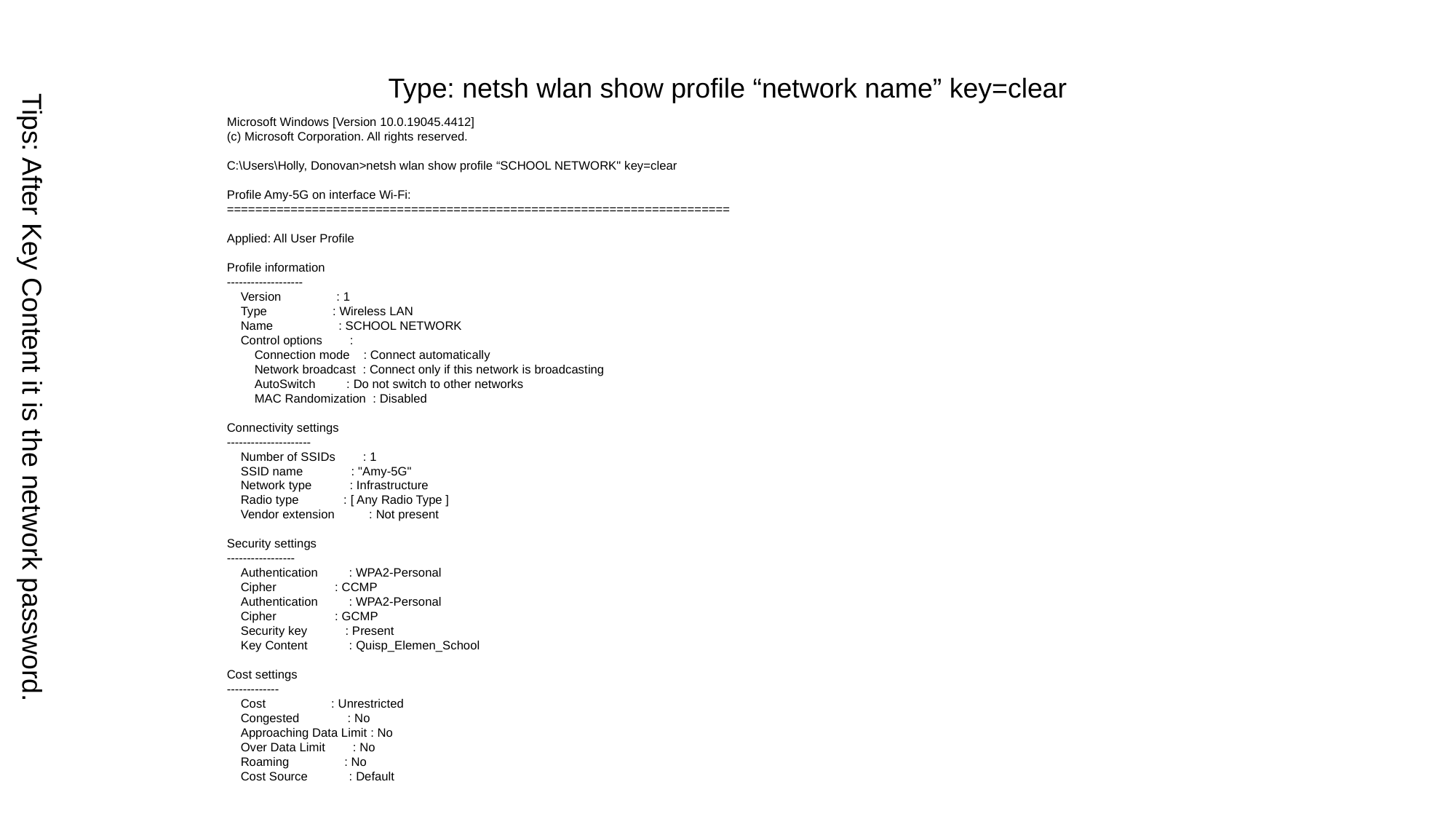

Type: netsh wlan show profile “network name” key=clear
Tips: After Key Content it is the network password.
Microsoft Windows [Version 10.0.19045.4412]
(c) Microsoft Corporation. All rights reserved.

C:\Users\Holly, Donovan>netsh wlan show profile “SCHOOL NETWORK" key=clear

Profile Amy-5G on interface Wi-Fi:
=======================================================================

Applied: All User Profile

Profile information
-------------------
    Version                : 1
    Type                   : Wireless LAN
    Name                   : SCHOOL NETWORK
    Control options        :
        Connection mode    : Connect automatically
        Network broadcast  : Connect only if this network is broadcasting
        AutoSwitch         : Do not switch to other networks
        MAC Randomization  : Disabled

Connectivity settings
---------------------
    Number of SSIDs        : 1
    SSID name              : "Amy-5G"
    Network type           : Infrastructure
    Radio type             : [ Any Radio Type ]
    Vendor extension          : Not present

Security settings
-----------------
    Authentication         : WPA2-Personal
    Cipher                 : CCMP
    Authentication         : WPA2-Personal
    Cipher                 : GCMP
    Security key           : Present
    Key Content            : Quisp_Elemen_School

Cost settings
-------------
    Cost                   : Unrestricted
    Congested              : No
    Approaching Data Limit : No
    Over Data Limit        : No
    Roaming                : No
    Cost Source            : Default